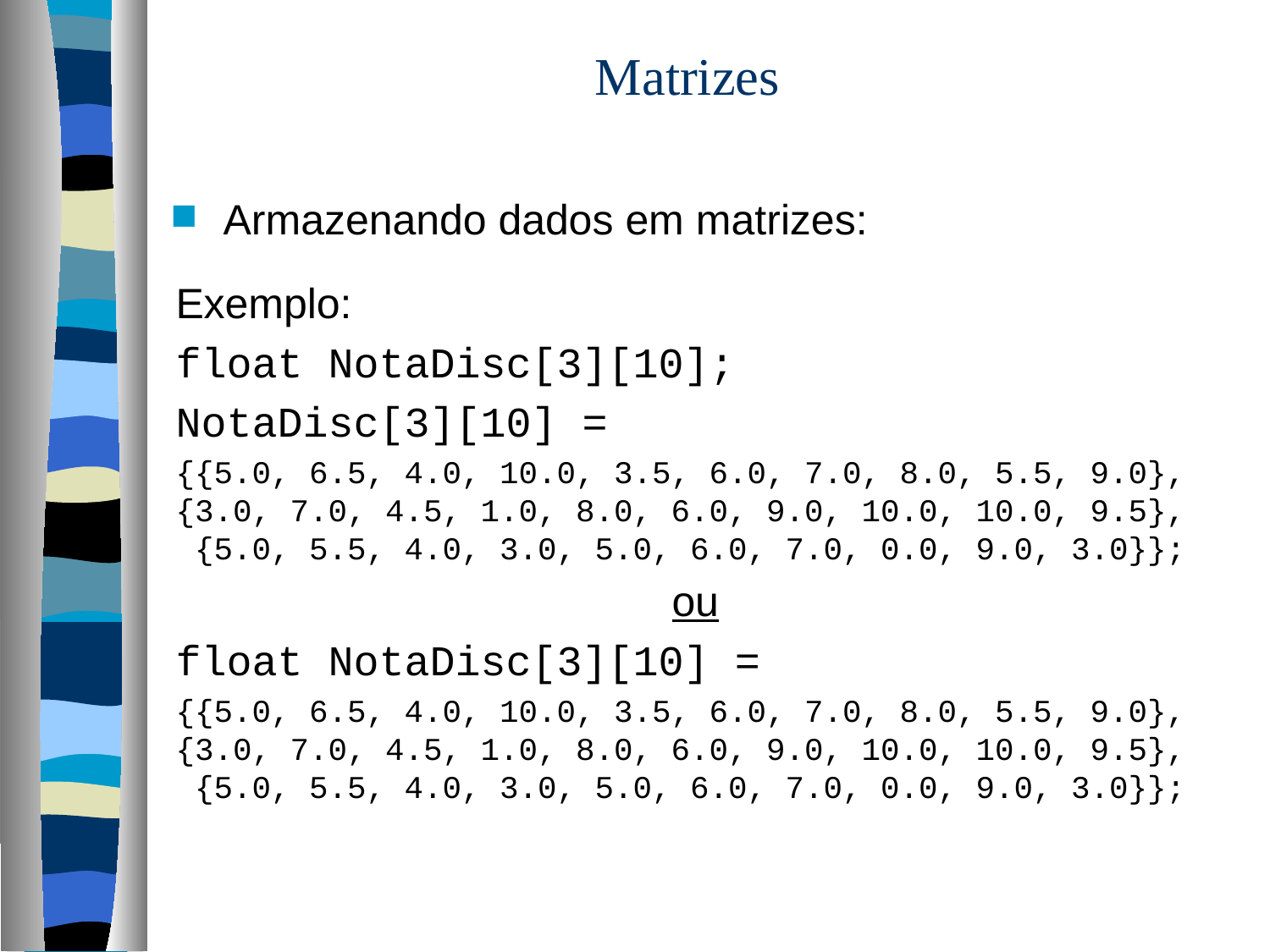

# Matrizes
Armazenando dados em matrizes:

Exemplo:
float NotaDisc[3][10];
NotaDisc[3][10] =
{{5.0, 6.5, 4.0, 10.0, 3.5, 6.0, 7.0, 8.0, 5.5, 9.0}, {3.0, 7.0, 4.5, 1.0, 8.0, 6.0, 9.0, 10.0, 10.0, 9.5},   {5.0, 5.5, 4.0, 3.0, 5.0, 6.0, 7.0, 0.0, 9.0, 3.0}};
ou
float NotaDisc[3][10] =
{{5.0, 6.5, 4.0, 10.0, 3.5, 6.0, 7.0, 8.0, 5.5, 9.0}, {3.0, 7.0, 4.5, 1.0, 8.0, 6.0, 9.0, 10.0, 10.0, 9.5},   {5.0, 5.5, 4.0, 3.0, 5.0, 6.0, 7.0, 0.0, 9.0, 3.0}};